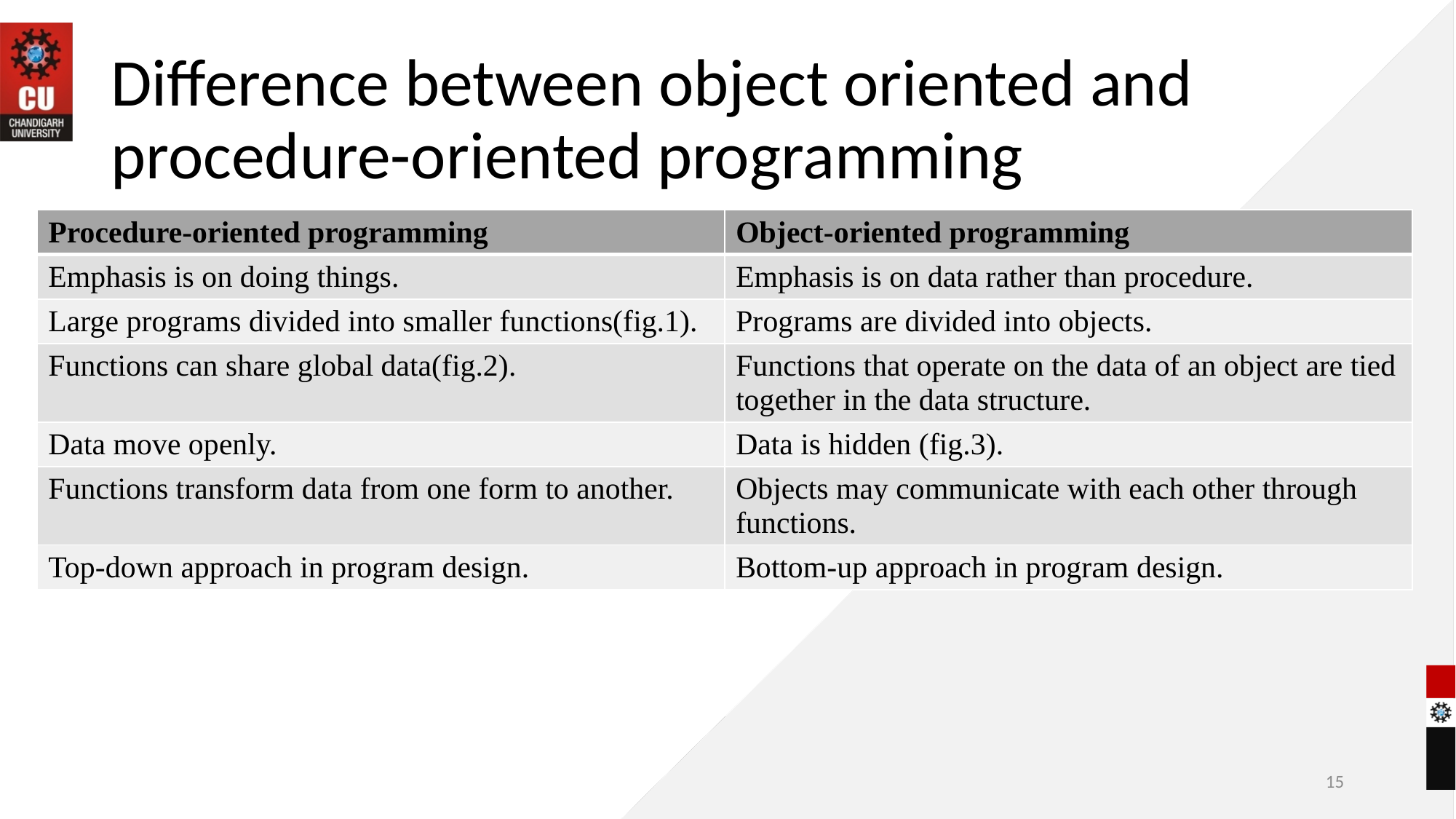

# Difference between object oriented and procedure-oriented programming

| Procedure-oriented programming | Object-oriented programming |
| --- | --- |
| Emphasis is on doing things. | Emphasis is on data rather than procedure. |
| Large programs divided into smaller functions(fig.1). | Programs are divided into objects. |
| Functions can share global data(fig.2). | Functions that operate on the data of an object are tied together in the data structure. |
| Data move openly. | Data is hidden (fig.3). |
| Functions transform data from one form to another. | Objects may communicate with each other through functions. |
| Top-down approach in program design. | Bottom-up approach in program design. |
15